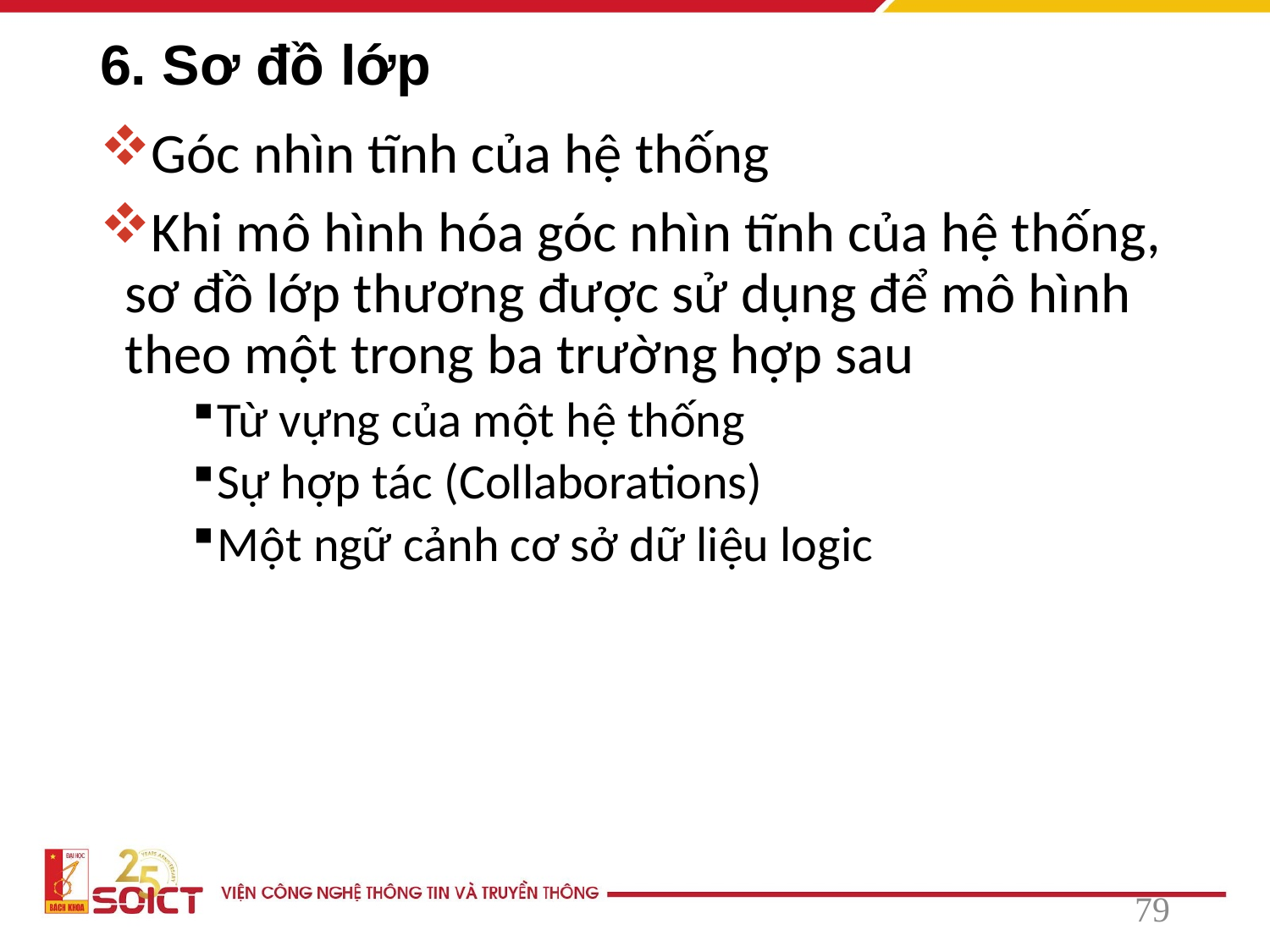

# 6. Sơ đồ lớp
Góc nhìn tĩnh của hệ thống
Khi mô hình hóa góc nhìn tĩnh của hệ thống, sơ đồ lớp thương được sử dụng để mô hình theo một trong ba trường hợp sau
Từ vựng của một hệ thống
Sự hợp tác (Collaborations)
Một ngữ cảnh cơ sở dữ liệu logic
79